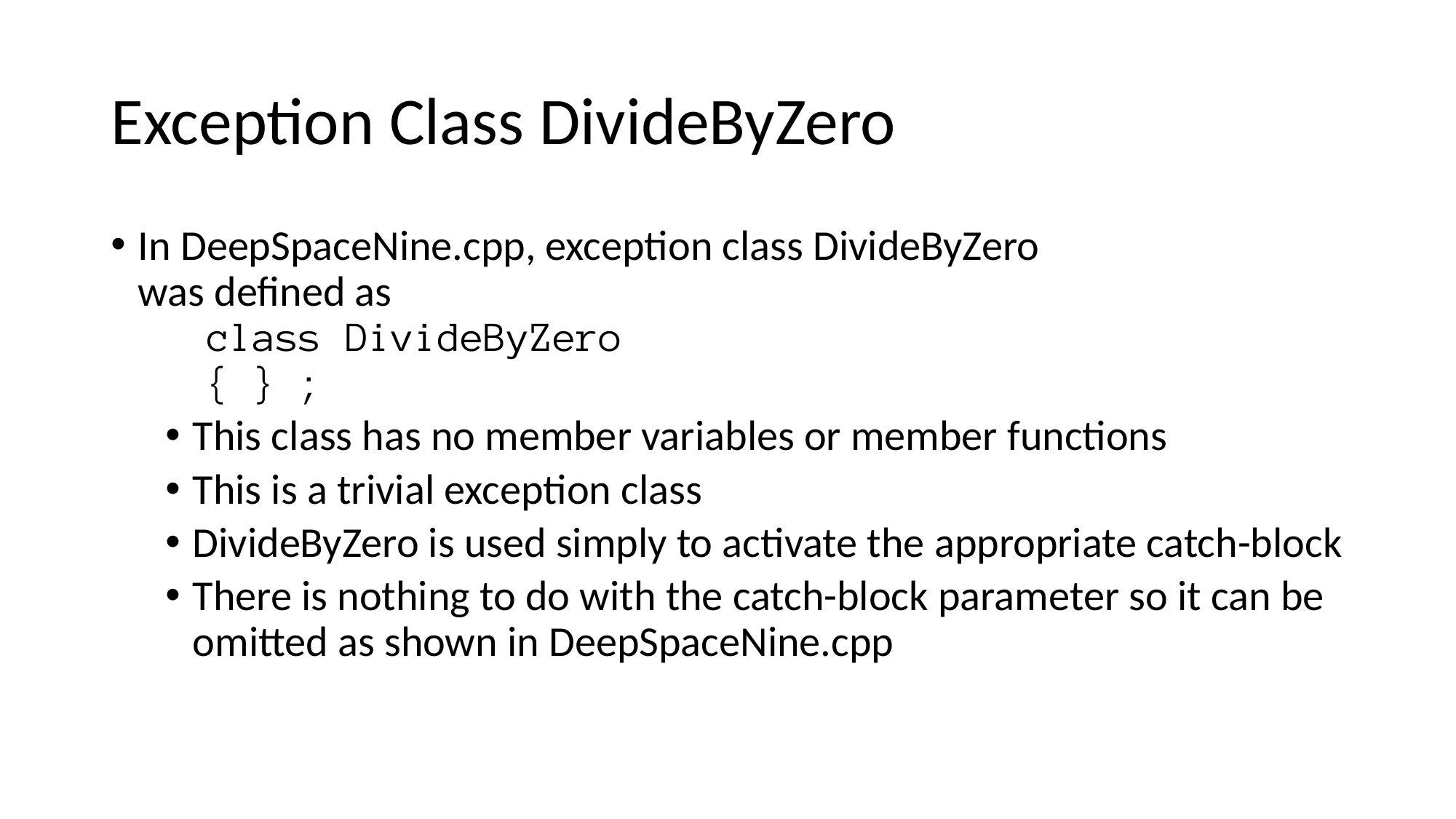

# Exception Class DivideByZero
In DeepSpaceNine.cpp, exception class DivideByZero
was defined as
   class DivideByZero
   { } ;
This class has no member variables or member functions
This is a trivial exception class
DivideByZero is used simply to activate the appropriate catch-block
There is nothing to do with the catch-block parameter so it can be omitted as shown in DeepSpaceNine.cpp